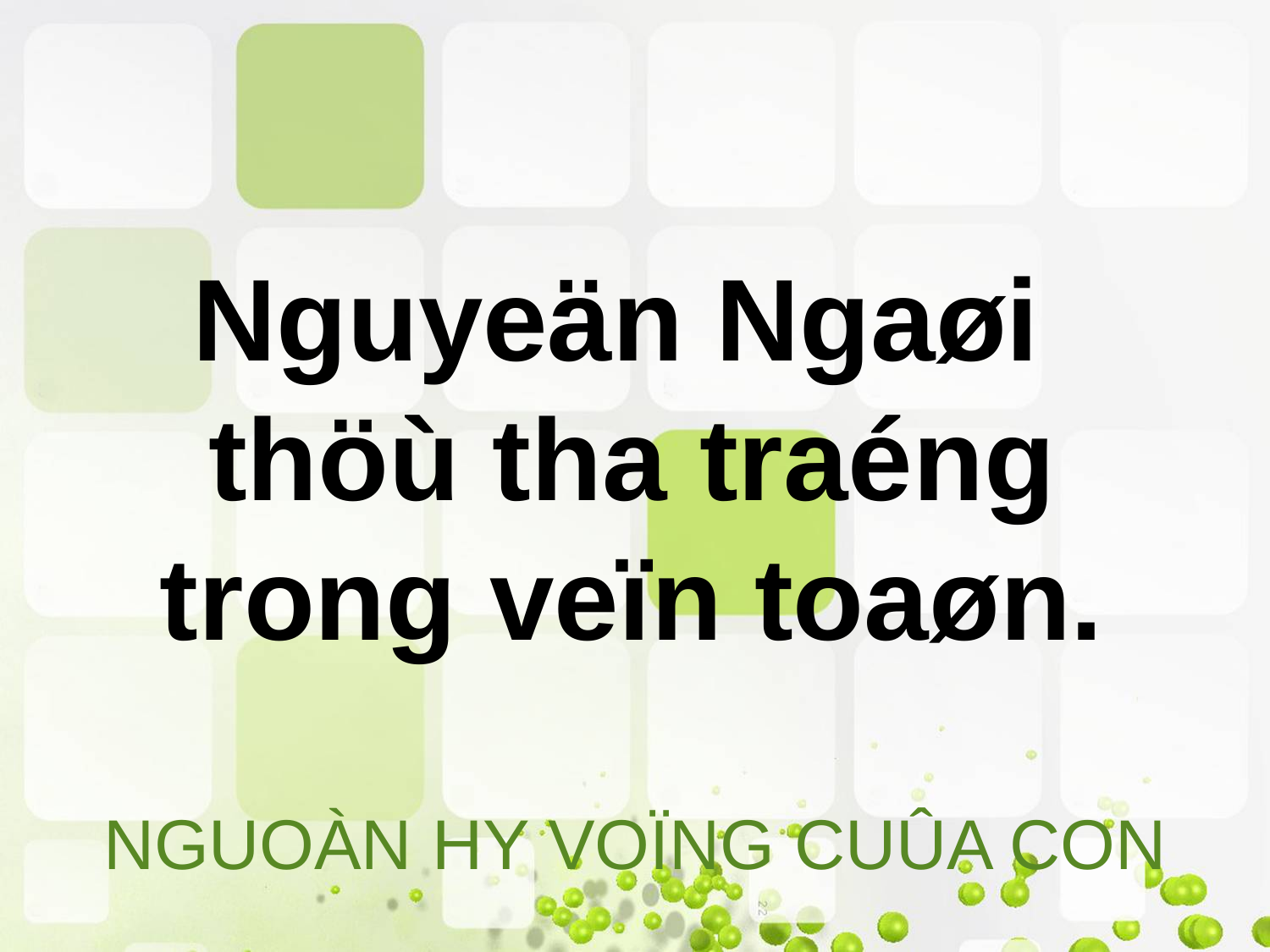

Nguyeän Ngaøi
thöù tha traéng trong veïn toaøn.
# NGUOÀN HY VOÏNG CUÛA CON